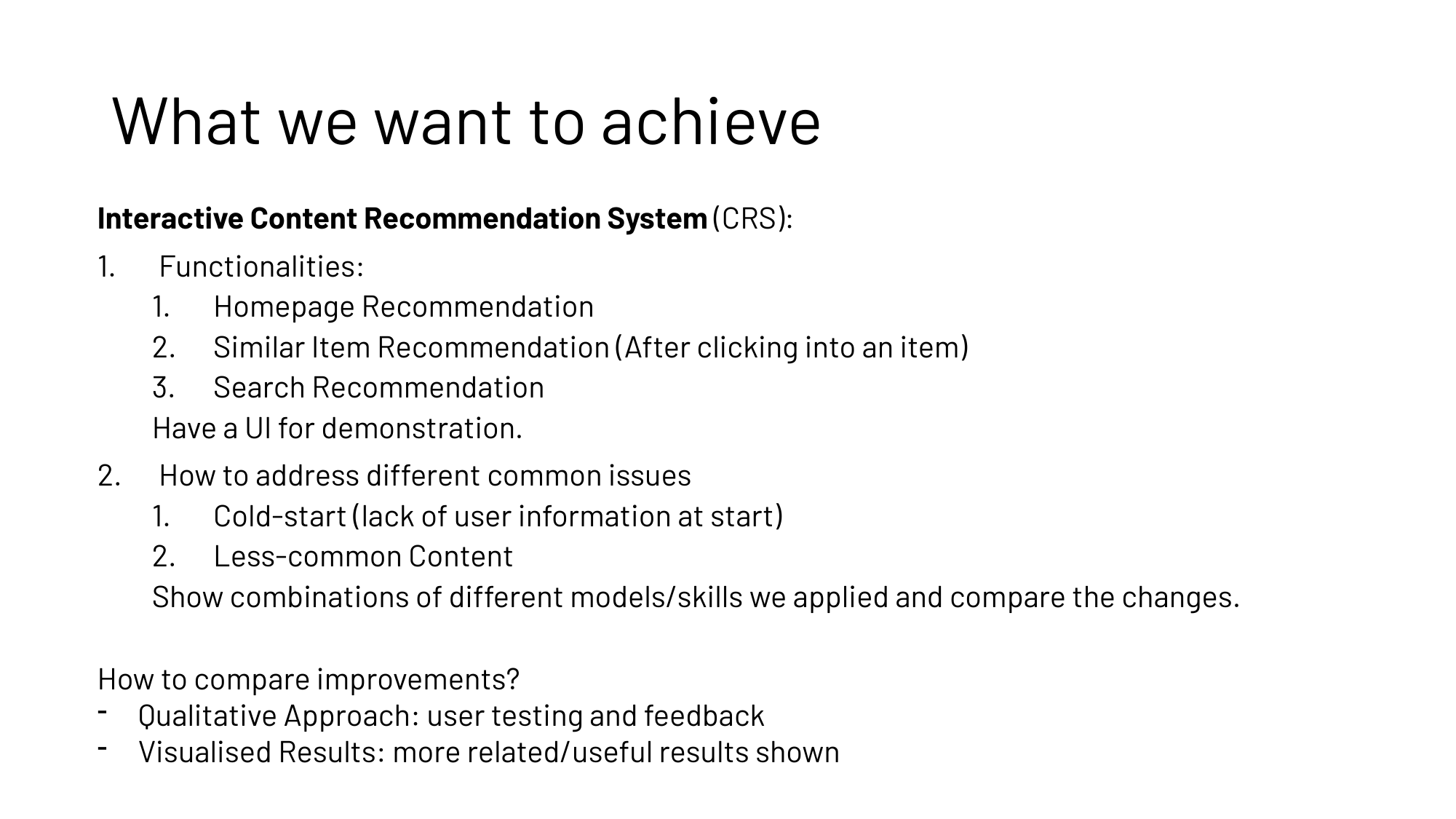

# What we want to achieve
Interactive Content Recommendation System (CRS):
Functionalities:
Homepage Recommendation
Similar Item Recommendation (After clicking into an item)
Search Recommendation
Have a UI for demonstration.
How to address different common issues
Cold-start (lack of user information at start)
Less-common Content
Show combinations of different models/skills we applied and compare the changes.

How to compare improvements?
Qualitative Approach: user testing and feedback
Visualised Results: more related/useful results shown